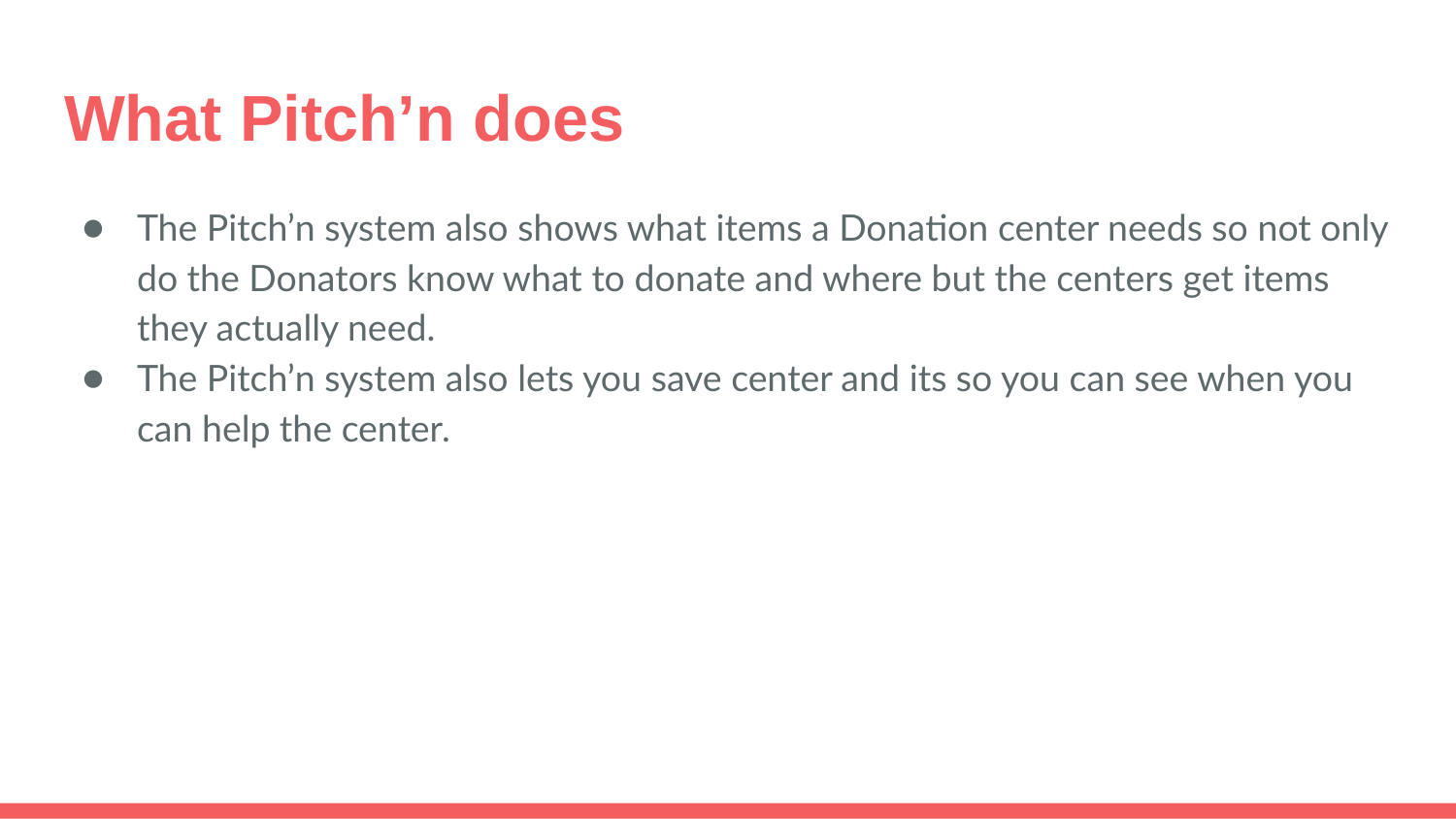

# What Pitch’n does
The Pitch’n system also shows what items a Donation center needs so not only do the Donators know what to donate and where but the centers get items they actually need.
The Pitch’n system also lets you save center and its so you can see when you can help the center.